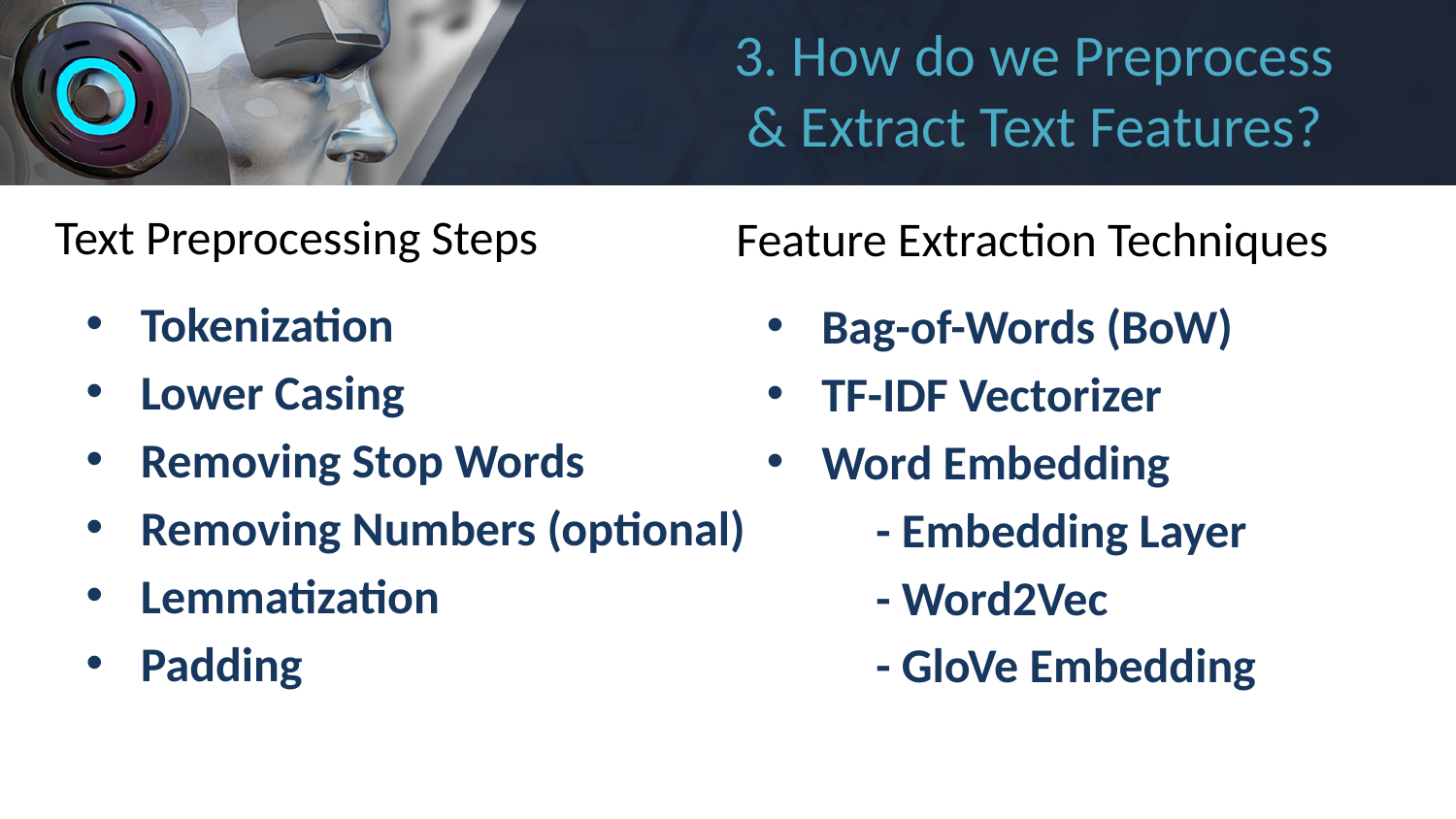

3. How do we Preprocess
 & Extract Text Features?
Text Preprocessing Steps
Feature Extraction Techniques
Tokenization
Lower Casing
Removing Stop Words
Removing Numbers (optional)
Lemmatization
Padding

Bag-of-Words (BoW)
TF-IDF Vectorizer
Word Embedding
          - Embedding Layer
          - Word2Vec
          - GloVe Embedding